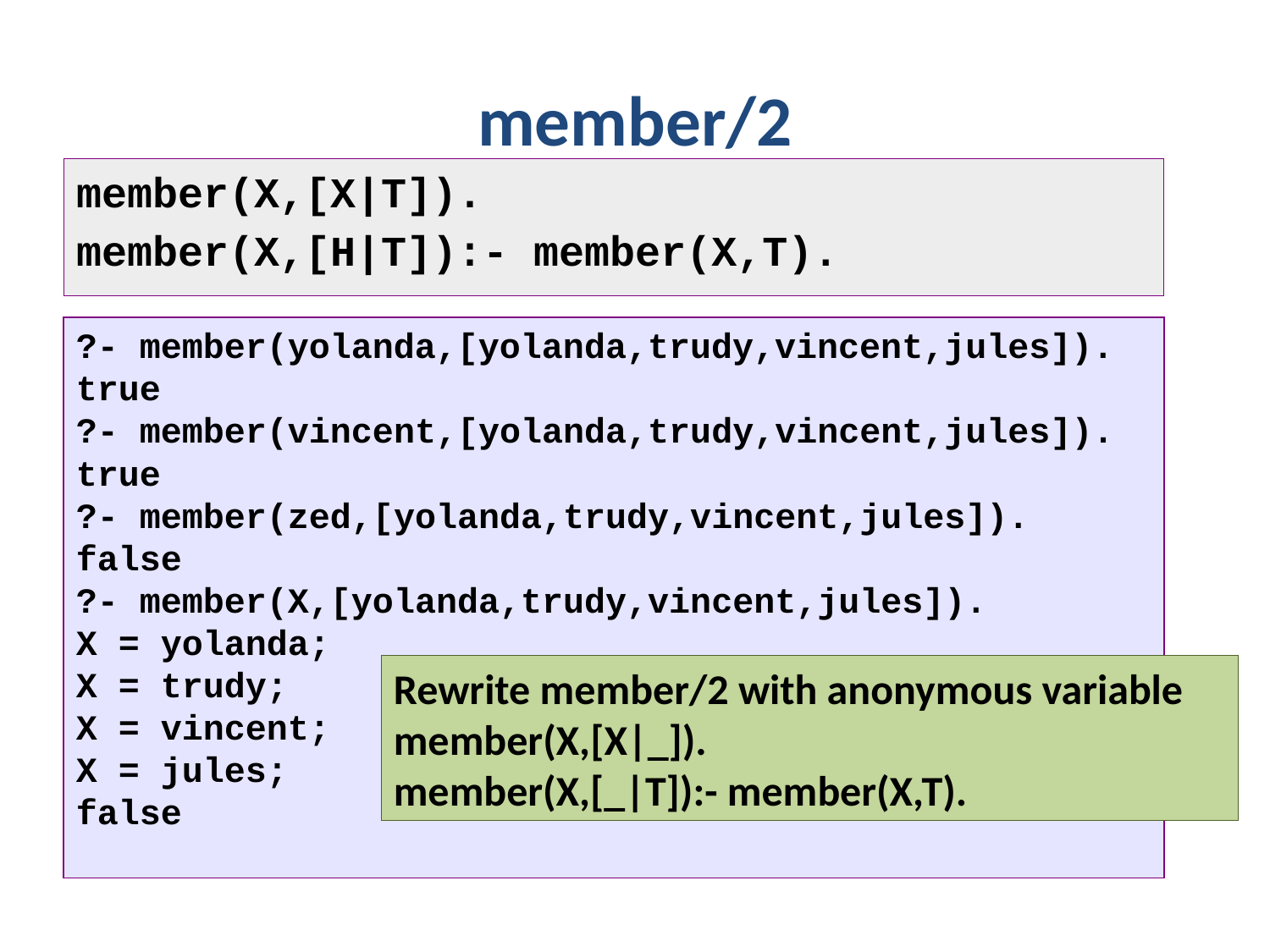

# member/2
member(X,[X|T]).
member(X,[H|T]):- member(X,T).
?- member(yolanda,[yolanda,trudy,vincent,jules]).
true
?- member(vincent,[yolanda,trudy,vincent,jules]).
true
?- member(zed,[yolanda,trudy,vincent,jules]).
false
?- member(X,[yolanda,trudy,vincent,jules]).
X = yolanda;
X = trudy;
X = vincent;
X = jules;
false

Rewrite member/2 with anonymous variable
member(X,[X|_]).
member(X,[_|T]):- member(X,T).